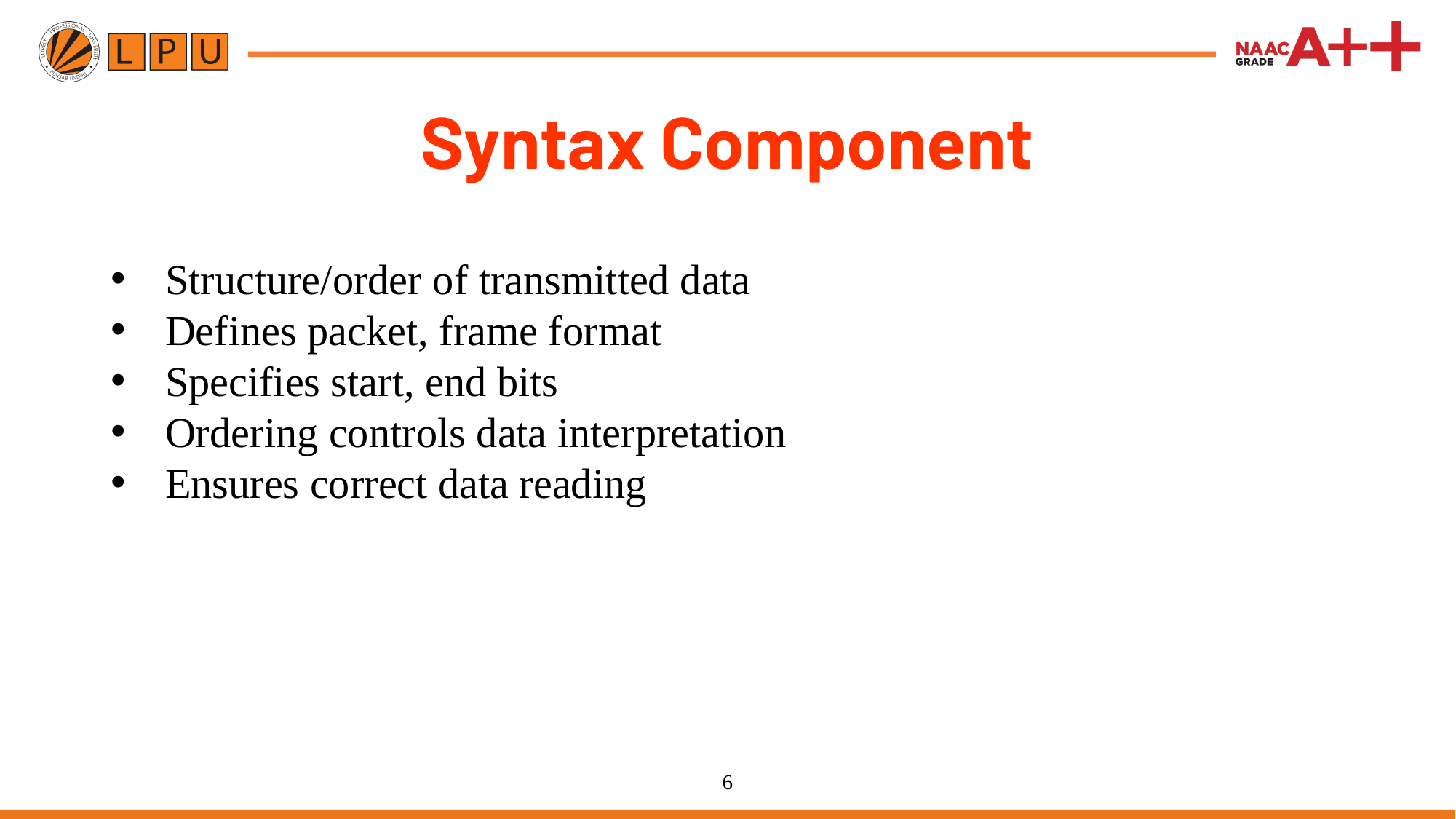

# Syntax Component
Structure/order of transmitted data
Defines packet, frame format
Specifies start, end bits
Ordering controls data interpretation
Ensures correct data reading
6